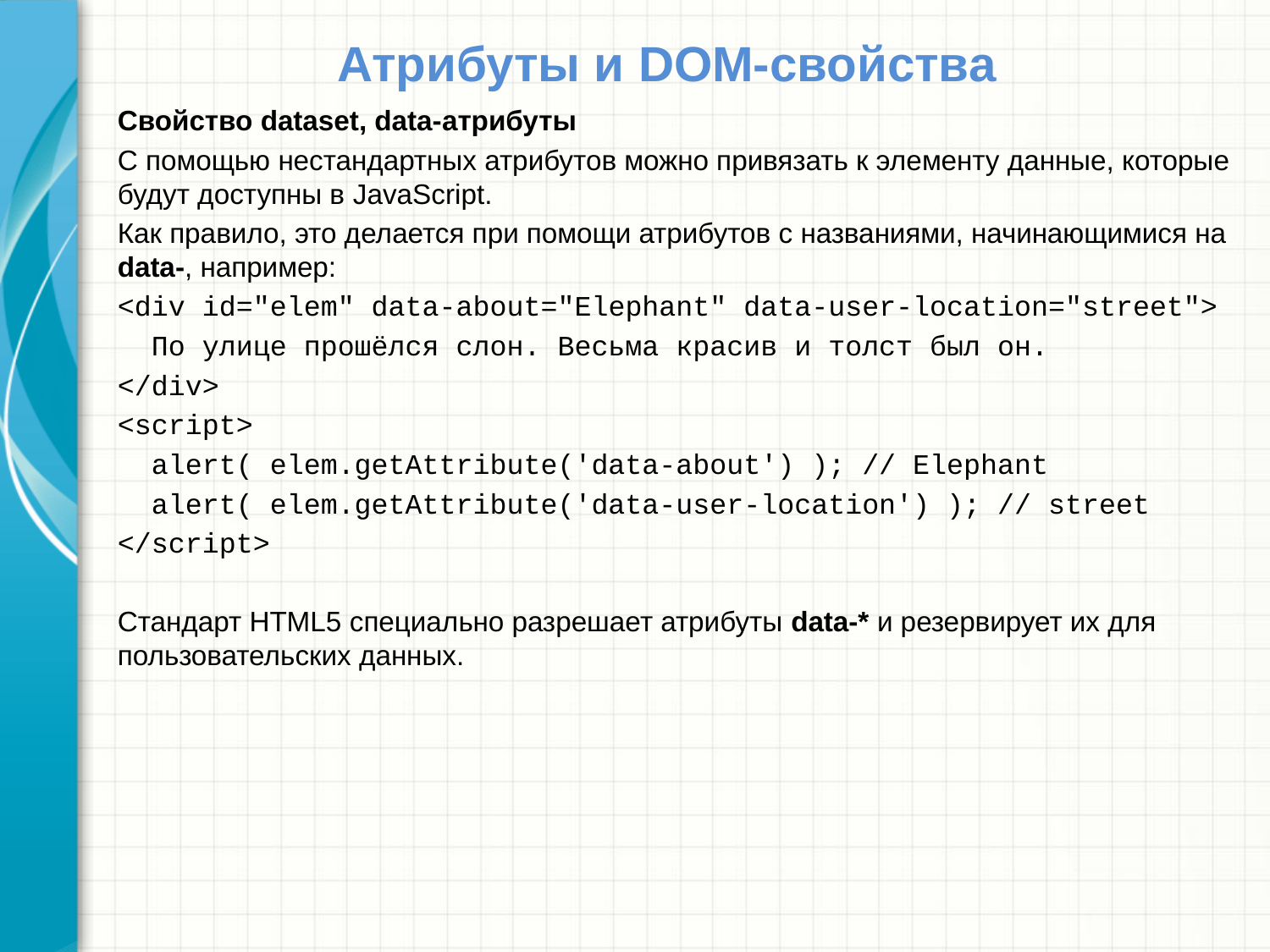

# Атрибуты и DOM-свойства
Свойство dataset, data-атрибуты
С помощью нестандартных атрибутов можно привязать к элементу данные, которые будут доступны в JavaScript.
Как правило, это делается при помощи атрибутов с названиями, начинающимися на data-, например:
<div id="elem" data-about="Elephant" data-user-location="street">
  По улице прошёлся слон. Весьма красив и толст был он.
</div>
<script>
  alert( elem.getAttribute('data-about') ); // Elephant
  alert( elem.getAttribute('data-user-location') ); // street
</script>

Стандарт HTML5 специально разрешает атрибуты data-* и резервирует их для пользовательских данных.